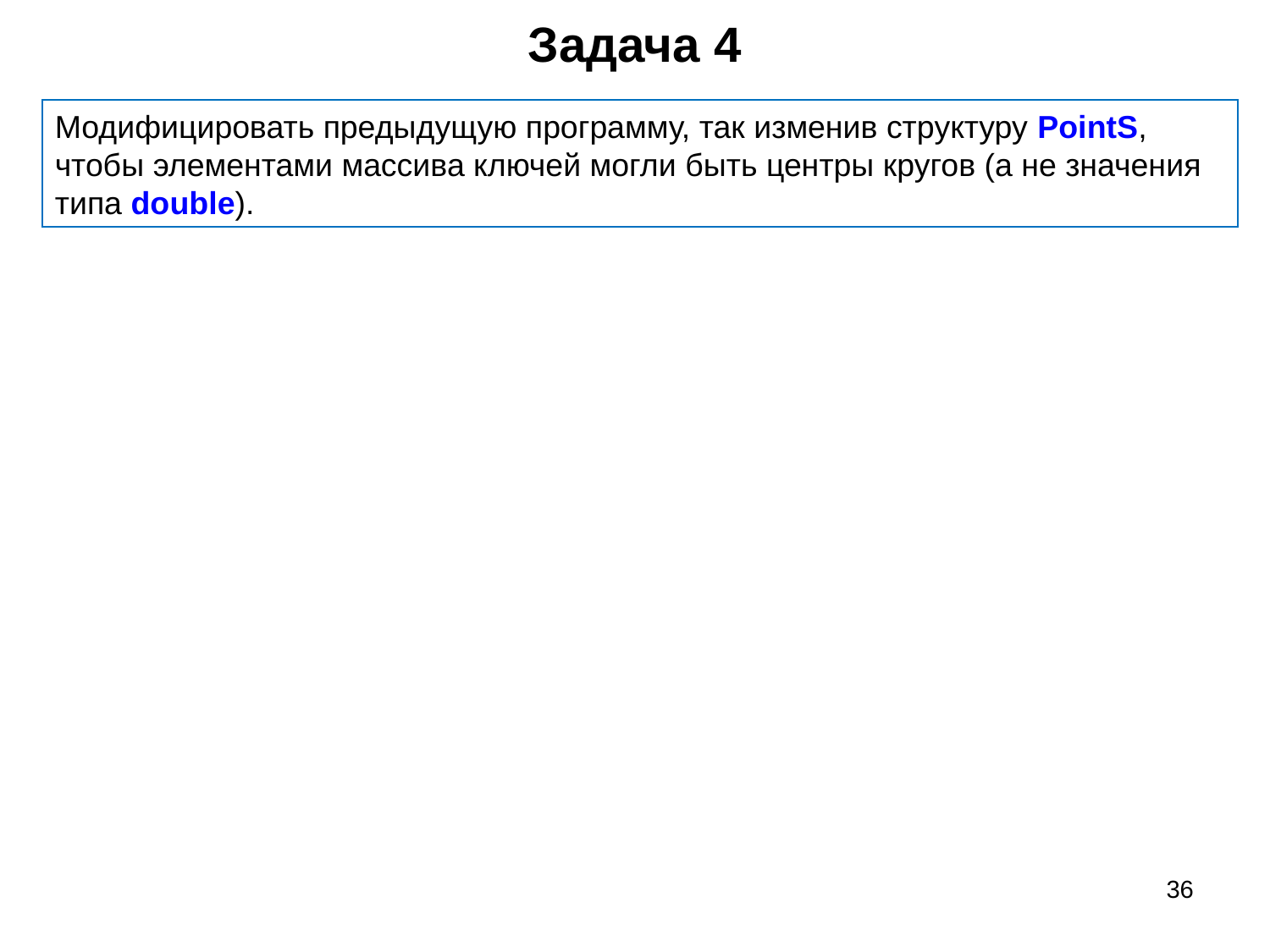

# Задача 4
Модифицировать предыдущую программу, так изменив структуру PointS, чтобы элементами массива ключей могли быть центры кругов (а не значения типа double).
36